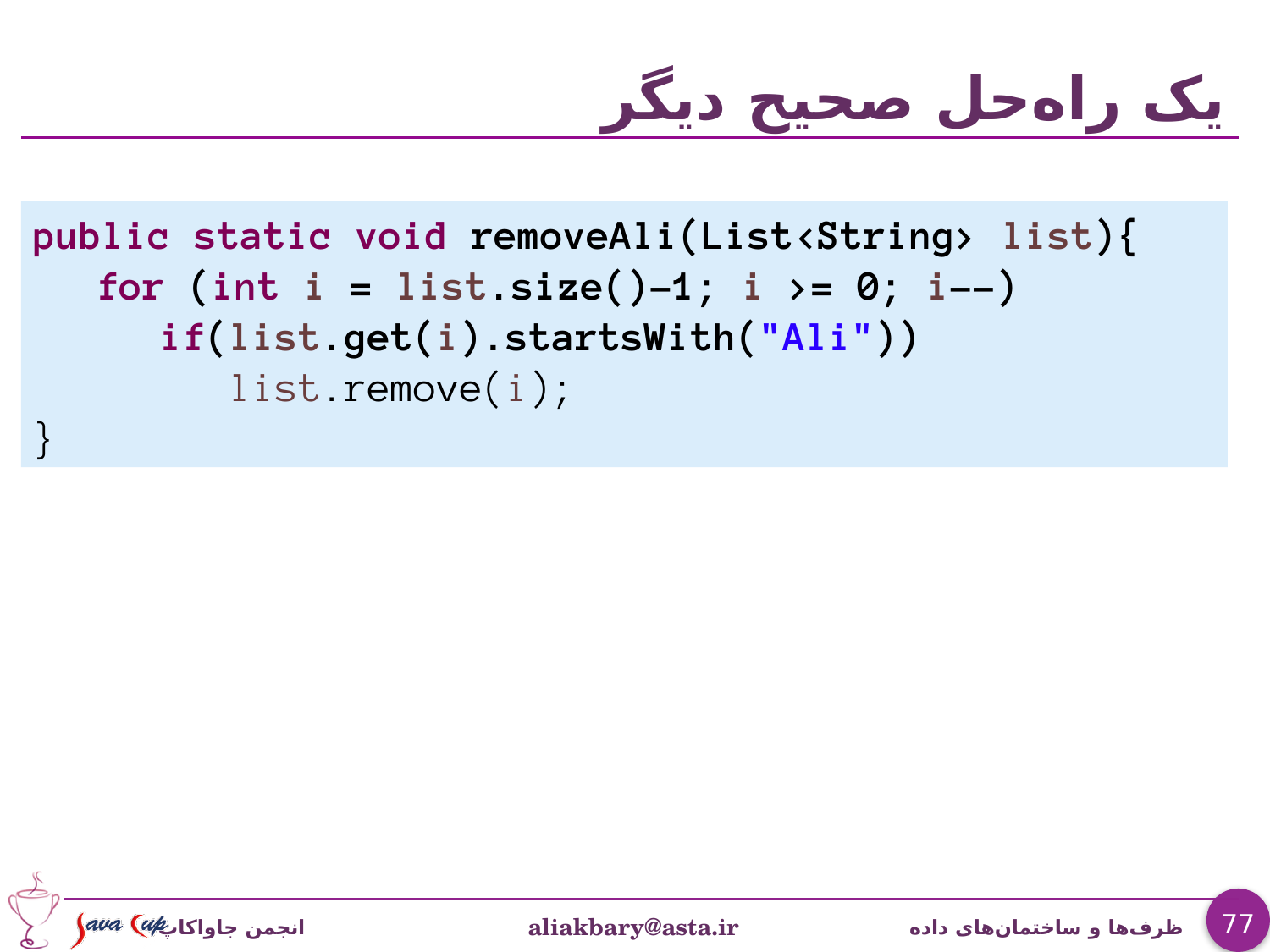

# یک راه‌حل صحیح دیگر
public static void removeAli(List<String> list){
for (int i = list.size()-1; i >= 0; i--)
if(list.get(i).startsWith("Ali"))
   list.remove(i);
}